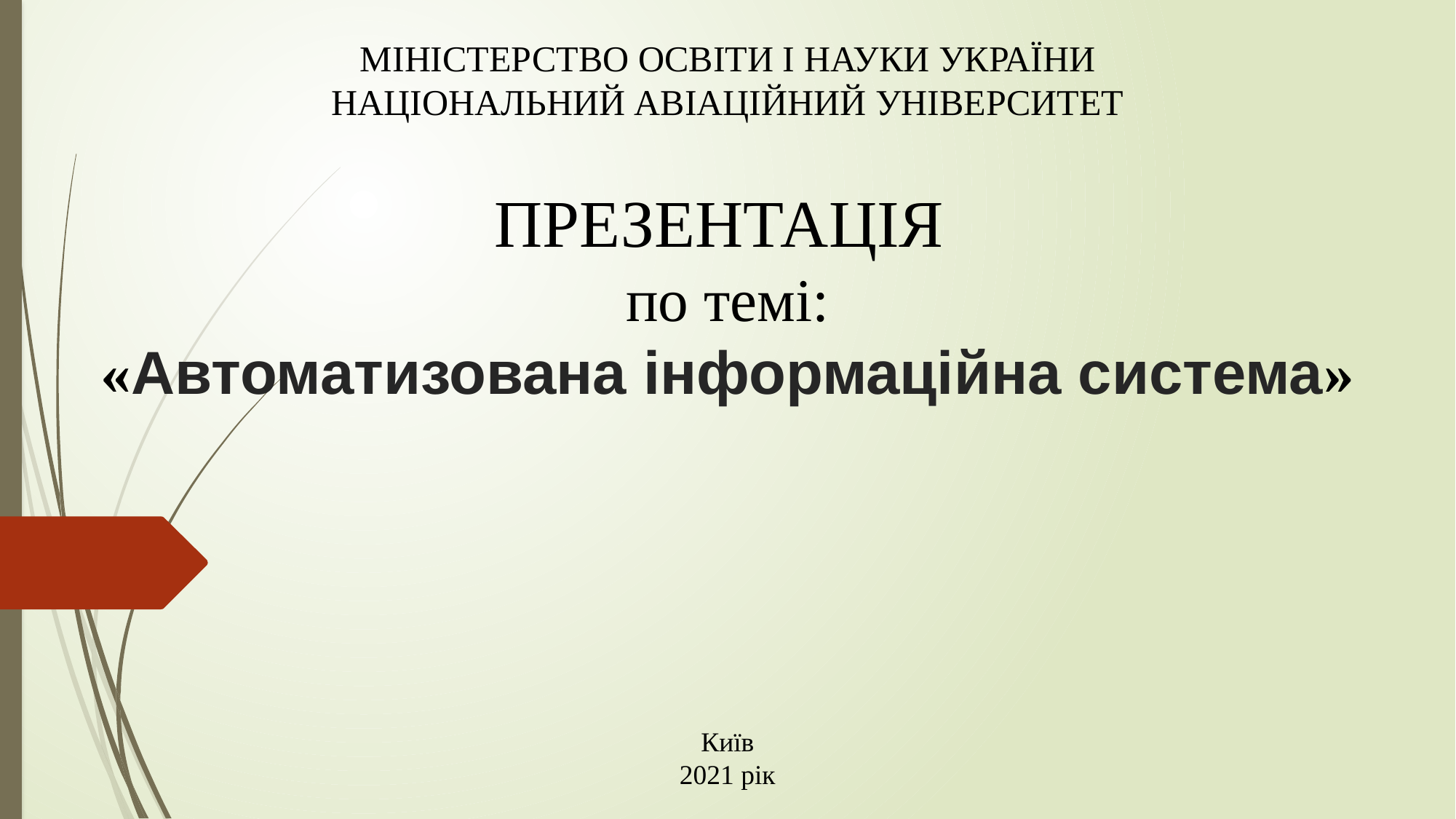

МІНІСТЕРСТВО ОСВІТИ І НАУКИ УКРАЇНИ
НАЦІОНАЛЬНИЙ АВІАЦІЙНИЙ УНІВЕРСИТЕТ
# ПРЕЗЕНТАЦІЯ по темі: «Автоматизована інформаційна система»
Київ
2021 рік